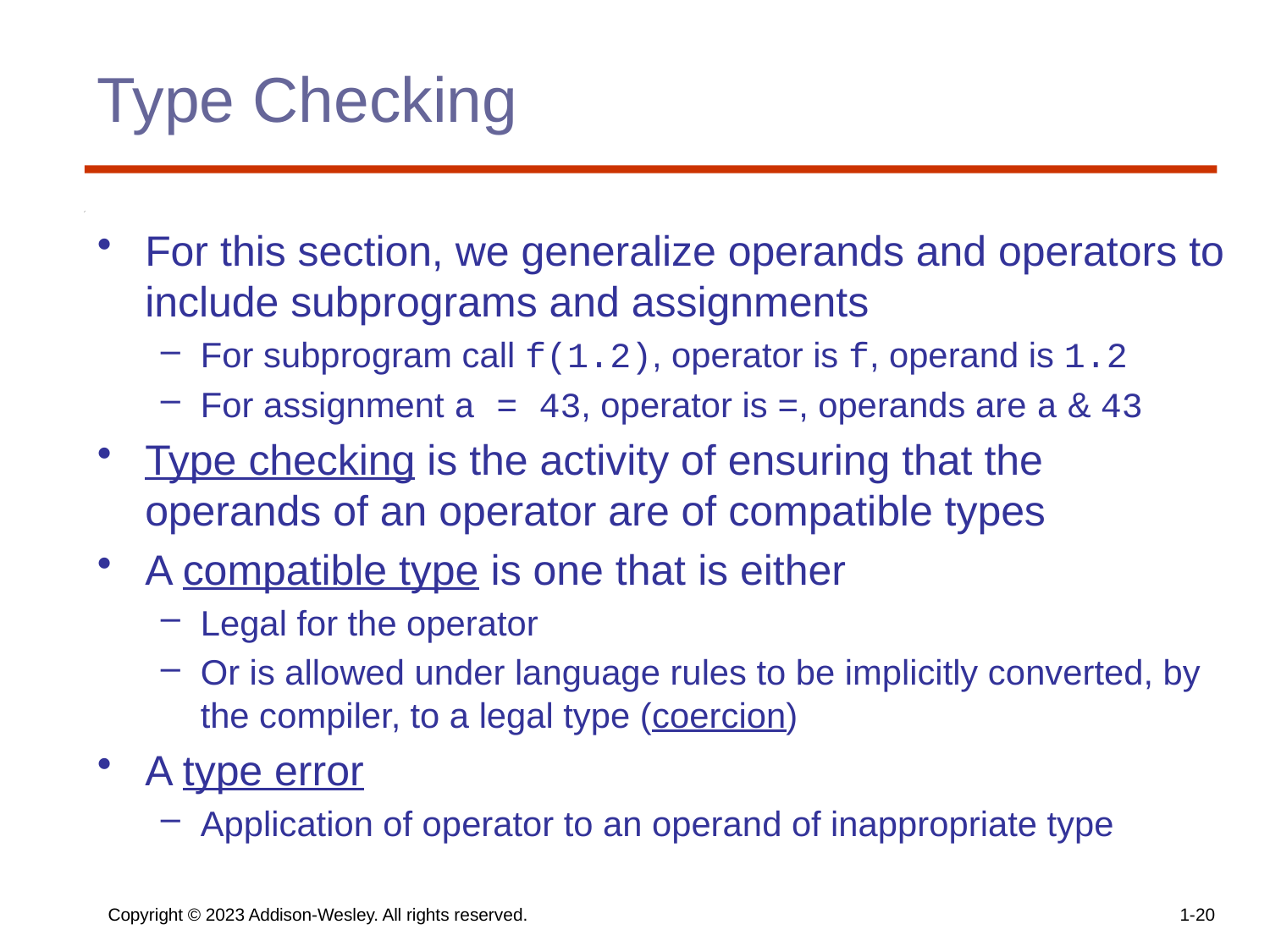

# Type Checking
For this section, we generalize operands and operators to include subprograms and assignments
For subprogram call f(1.2), operator is f, operand is 1.2
For assignment a = 43, operator is =, operands are a & 43
Type checking is the activity of ensuring that the operands of an operator are of compatible types
A compatible type is one that is either
Legal for the operator
Or is allowed under language rules to be implicitly converted, by the compiler, to a legal type (coercion)
A type error
Application of operator to an operand of inappropriate type
Copyright © 2023 Addison-Wesley. All rights reserved.
1-20